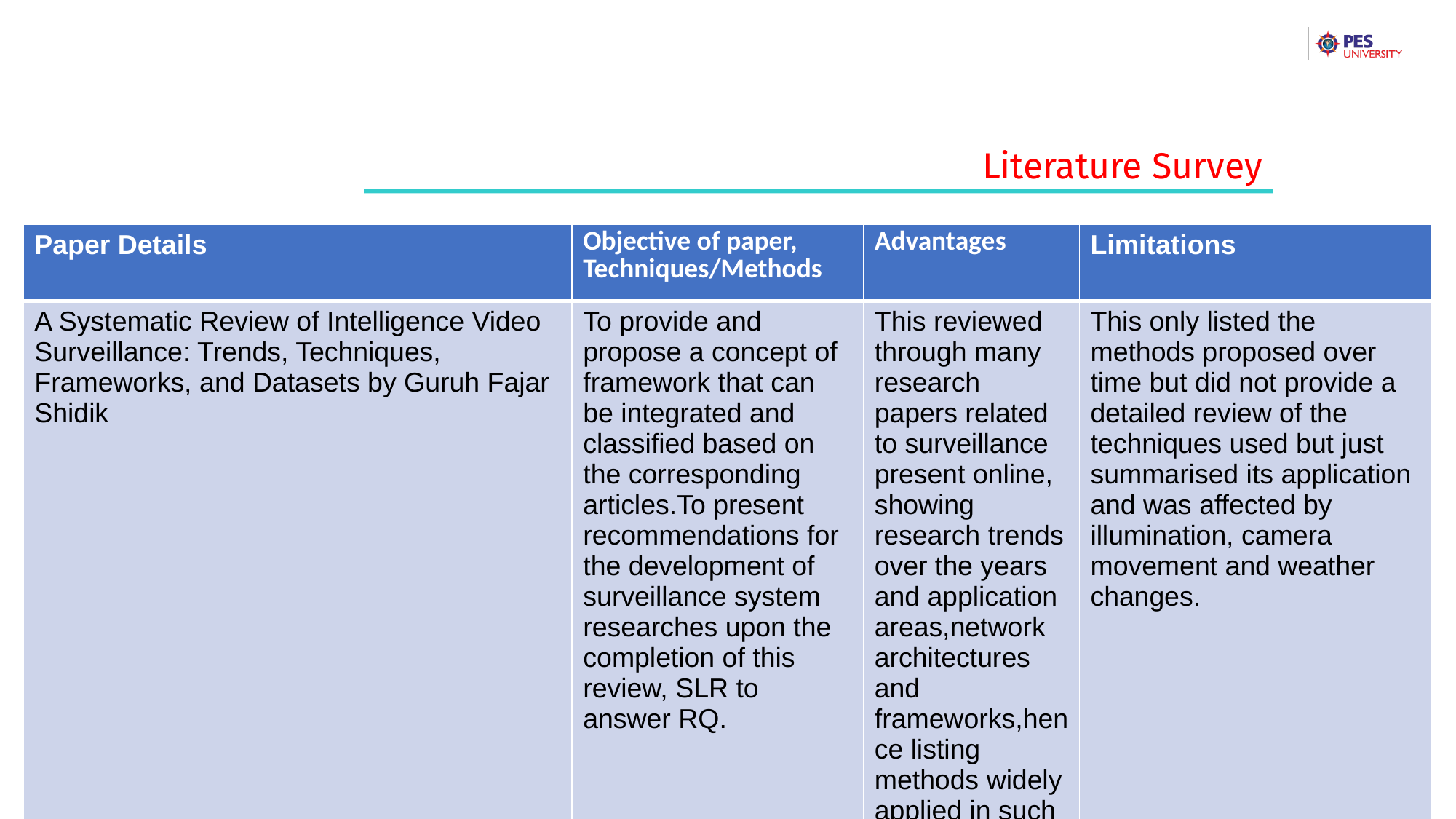

Literature Survey

| Paper Details | Objective of paper, Techniques/Methods | Advantages | Limitations |
| --- | --- | --- | --- |
| A Systematic Review of Intelligence Video Surveillance: Trends, Techniques, Frameworks, and Datasets by Guruh Fajar Shidik | To provide and propose a concept of framework that can be integrated and classified based on the corresponding articles.To present recommendations for the development of surveillance system researches upon the completion of this review, SLR to answer RQ. | This reviewed through many research papers related to surveillance present online, showing research trends over the years and application areas,network architectures and frameworks,hence listing methods widely applied in such models | This only listed the methods proposed over time but did not provide a detailed review of the techniques used but just summarised its application and was affected by illumination, camera movement and weather changes. |